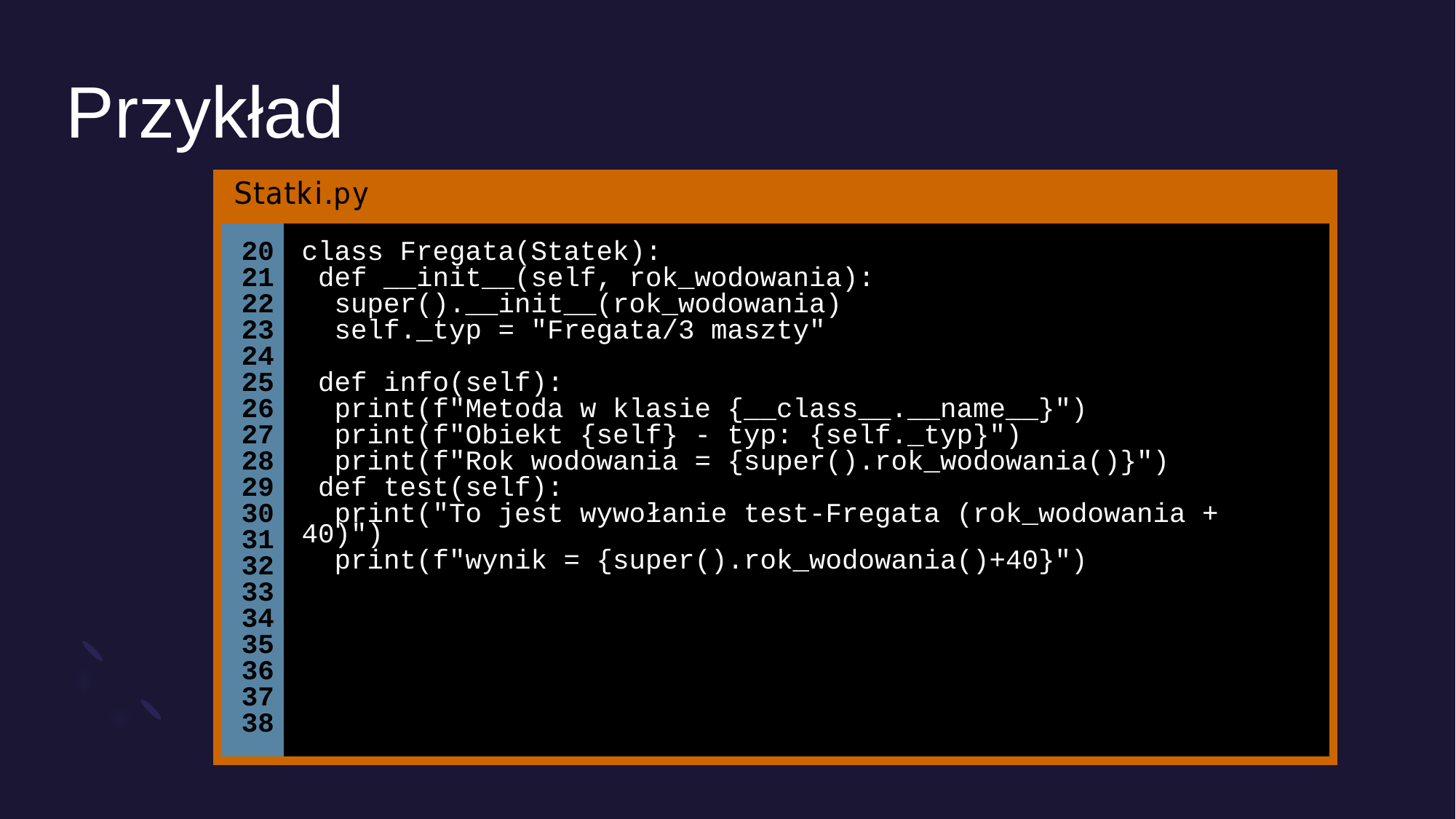

# Przykład
| Statki.py |  |
| --- | --- |
| 20 21 22 23 24 25 26 27 28 29 30 31 32 33 34 35 36 37 38 | class Fregata(Statek): def \_\_init\_\_(self, rok\_wodowania): super().\_\_init\_\_(rok\_wodowania) self.\_typ = "Fregata/3 maszty" def info(self): print(f"Metoda w klasie {\_\_class\_\_.\_\_name\_\_}") print(f"Obiekt {self} - typ: {self.\_typ}") print(f"Rok wodowania = {super().rok\_wodowania()}") def test(self): print("To jest wywołanie test-Fregata (rok\_wodowania + 40)") print(f"wynik = {super().rok\_wodowania()+40}") |